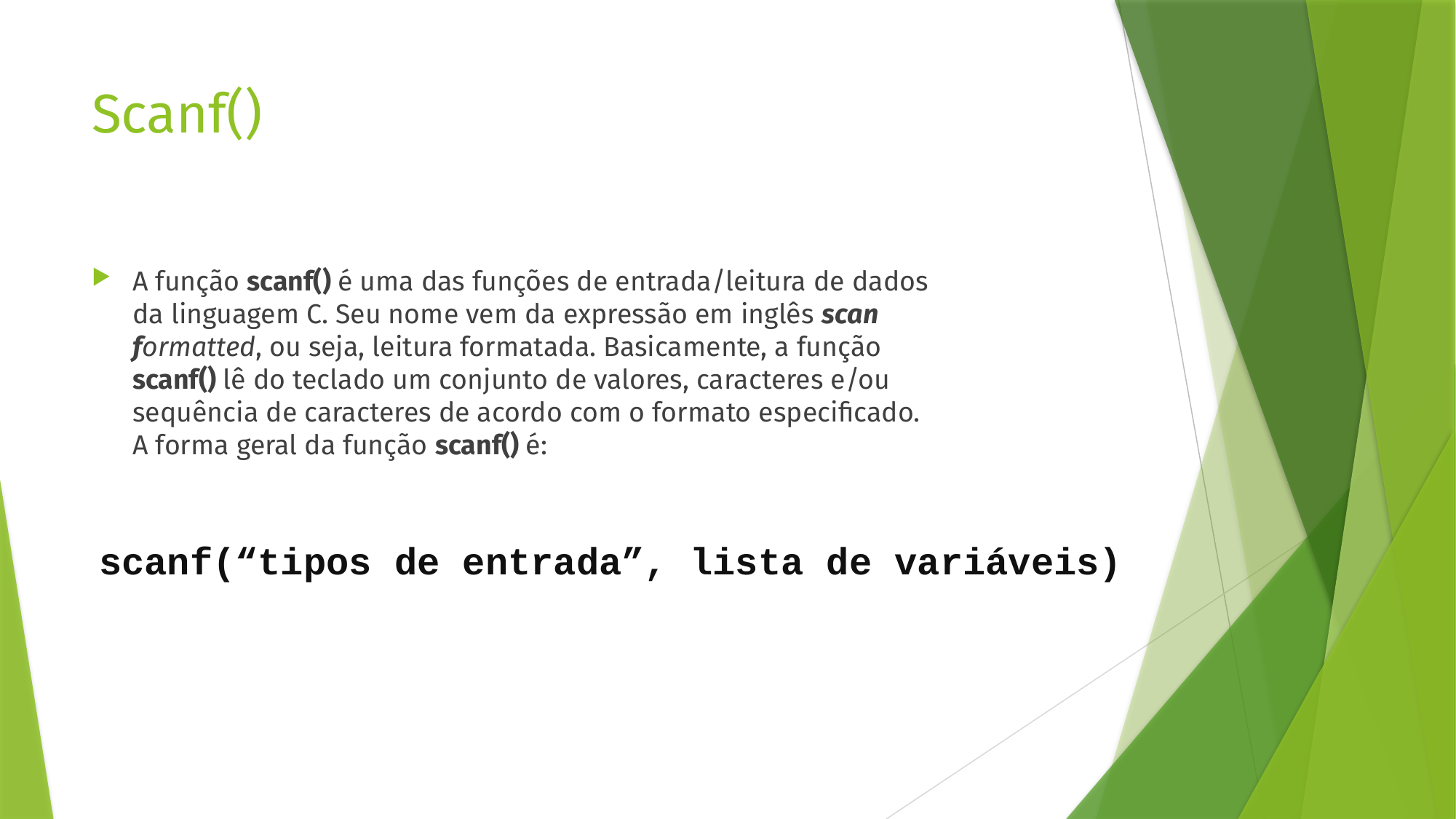

# Scanf()
A função scanf() é uma das funções de entrada/leitura de dados da linguagem C. Seu nome vem da expressão em inglês scan formatted, ou seja, leitura formatada. Basicamente, a função scanf() lê do teclado um conjunto de valores, caracteres e/ou sequência de caracteres de acordo com o formato especificado. A forma geral da função scanf() é:
scanf(“tipos de entrada”, lista de variáveis)